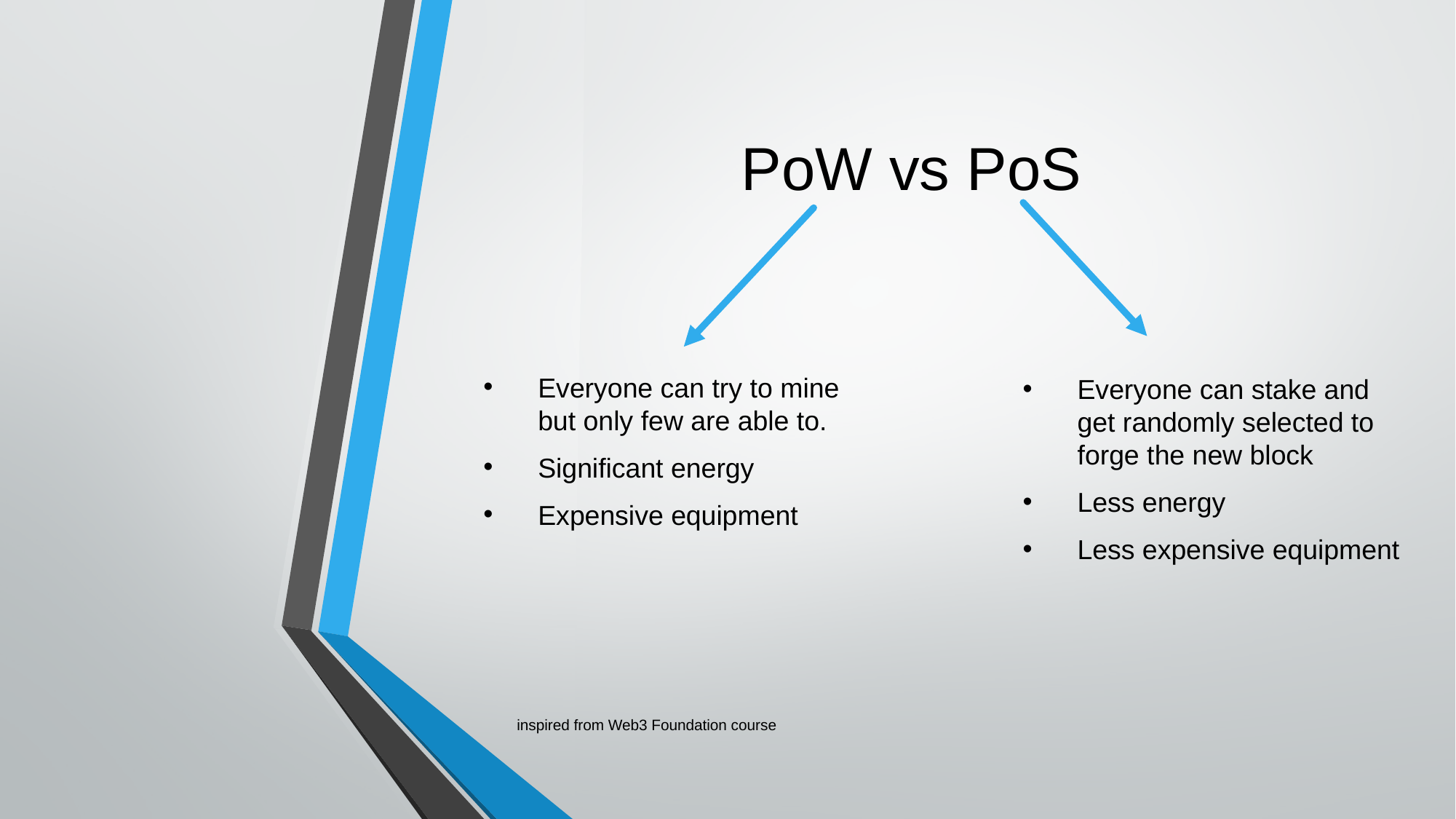

# PoW vs PoS
Everyone can try to mine but only few are able to.
Significant energy
Expensive equipment

Everyone can stake and get randomly selected to forge the new block
Less energy
Less expensive equipment

inspired from Web3 Foundation course